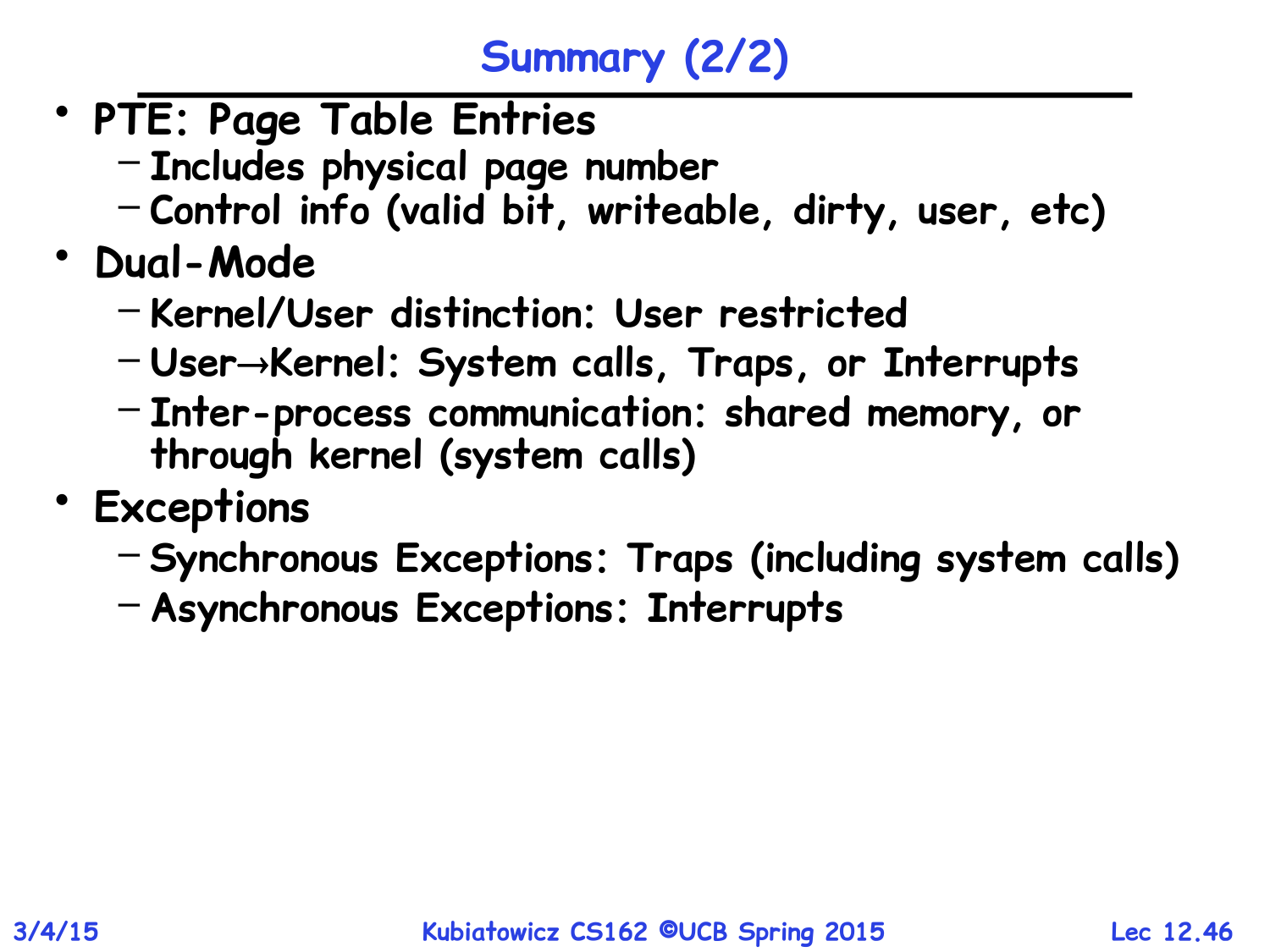

# Summary (2/2)
PTE: Page Table Entries
Includes physical page number
Control info (valid bit, writeable, dirty, user, etc)
Dual-Mode
Kernel/User distinction: User restricted
User→Kernel: System calls, Traps, or Interrupts
Inter-process communication: shared memory, or through kernel (system calls)
Exceptions
Synchronous Exceptions: Traps (including system calls)
Asynchronous Exceptions: Interrupts